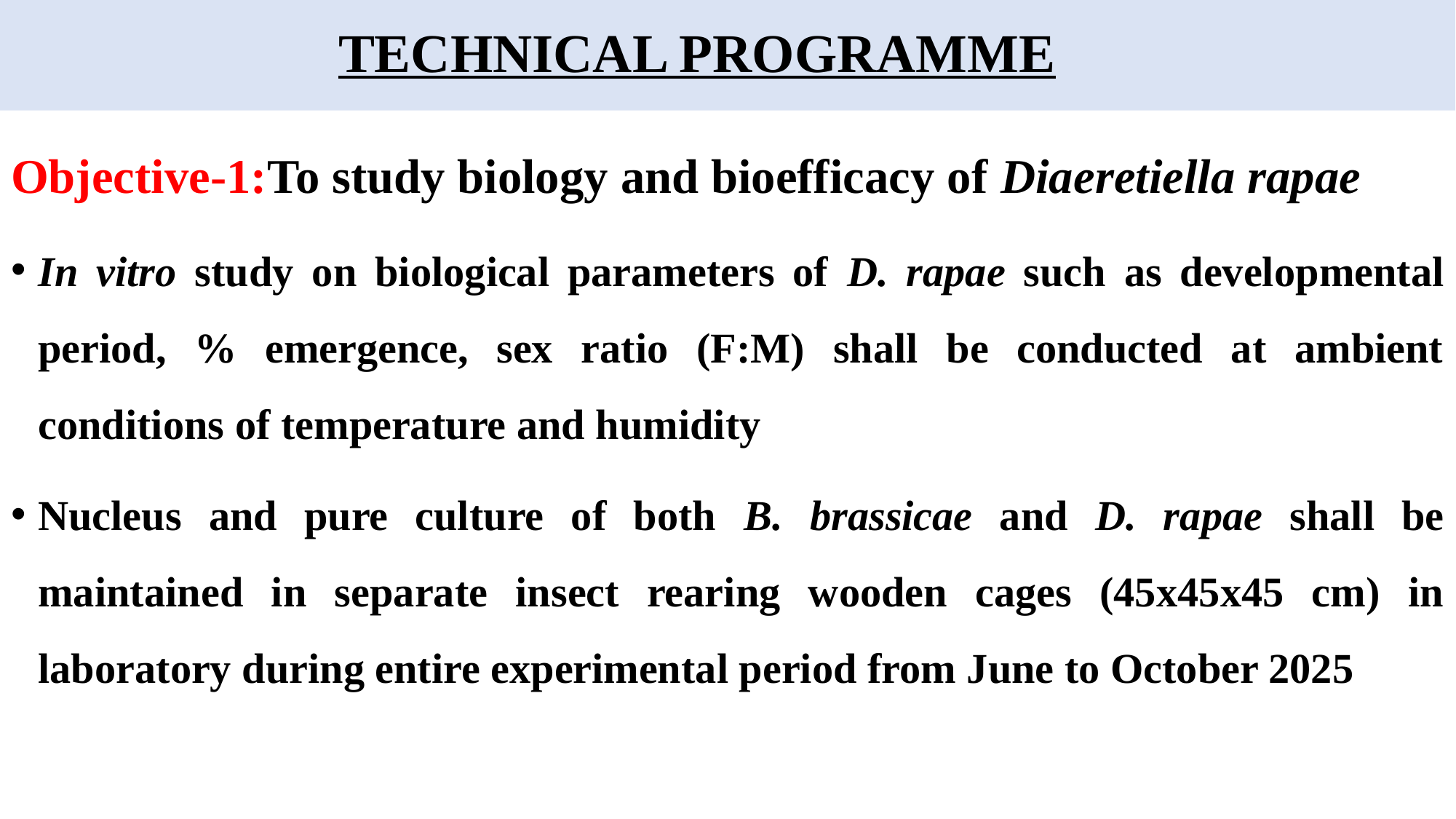

# TECHNICAL PROGRAMME
Objective-1:To study biology and bioefficacy of Diaeretiella rapae
In vitro study on biological parameters of D. rapae such as developmental period, % emergence, sex ratio (F:M) shall be conducted at ambient conditions of temperature and humidity
Nucleus and pure culture of both B. brassicae and D. rapae shall be maintained in separate insect rearing wooden cages (45x45x45 cm) in laboratory during entire experimental period from June to October 2025